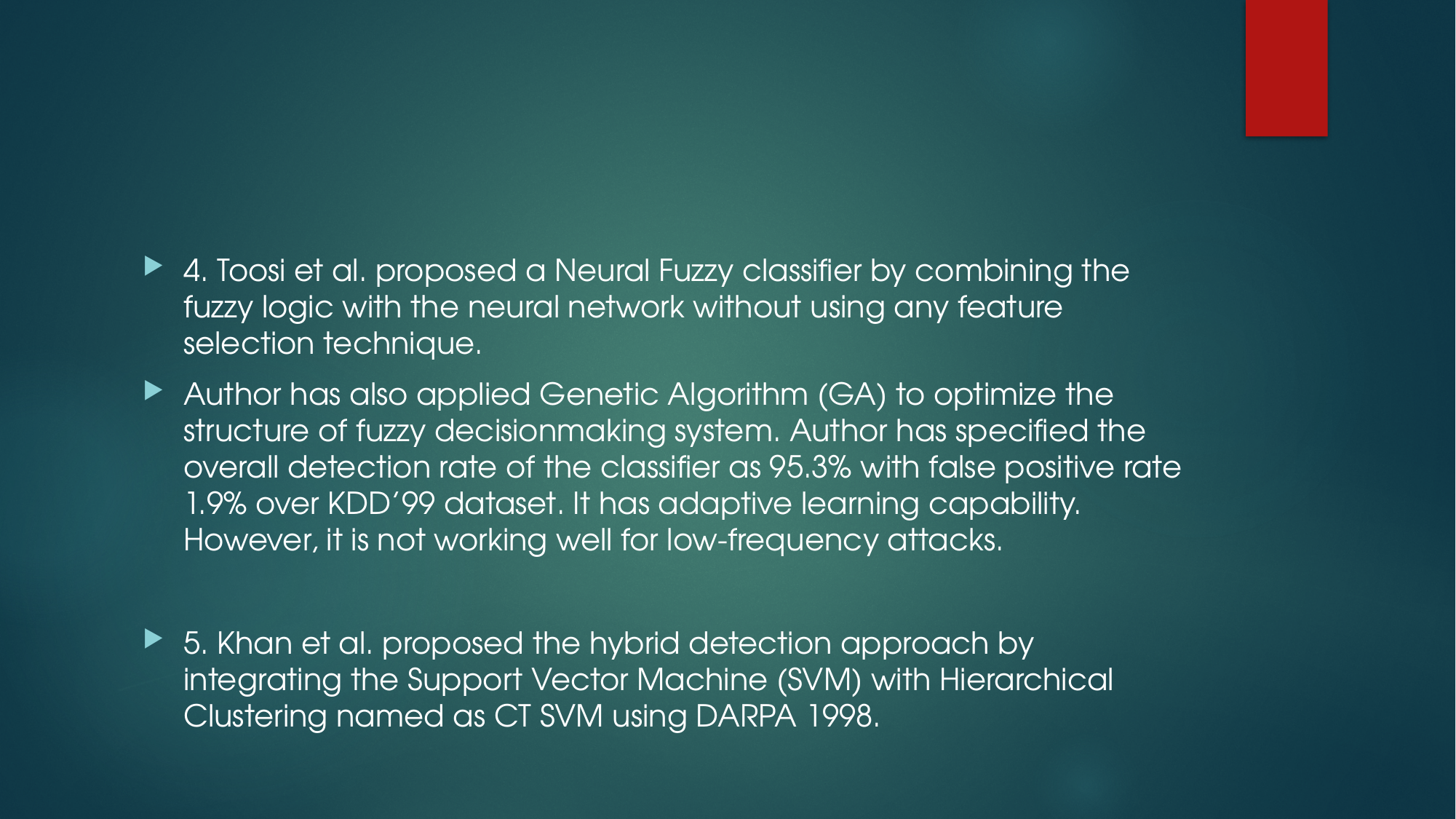

#
4. Toosi et al. proposed a Neural Fuzzy classifier by combining the fuzzy logic with the neural network without using any feature selection technique.
Author has also applied Genetic Algorithm (GA) to optimize the structure of fuzzy decisionmaking system. Author has specified the overall detection rate of the classifier as 95.3% with false positive rate 1.9% over KDD’99 dataset. It has adaptive learning capability. However, it is not working well for low-frequency attacks.

5. Khan et al. proposed the hybrid detection approach by integrating the Support Vector Machine (SVM) with Hierarchical Clustering named as CT SVM using DARPA 1998.